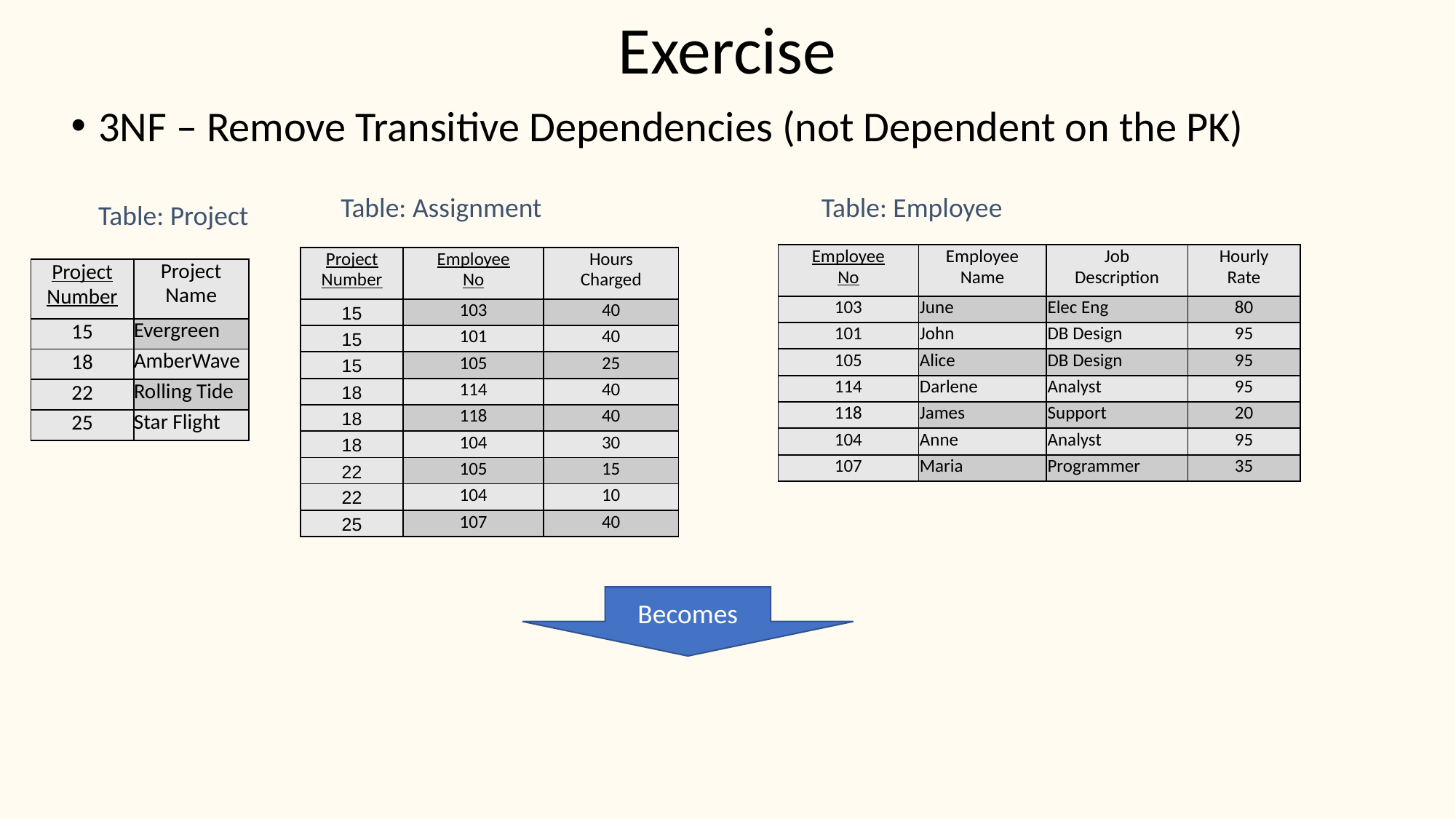

# Exercise
3NF – Remove Transitive Dependencies (not Dependent on the PK)
Table: Assignment
Table: Employee
Table: Project
| Employee No | Employee Name | Job Description | Hourly Rate |
| --- | --- | --- | --- |
| 103 | June | Elec Eng | 80 |
| 101 | John | DB Design | 95 |
| 105 | Alice | DB Design | 95 |
| 114 | Darlene | Analyst | 95 |
| 118 | James | Support | 20 |
| 104 | Anne | Analyst | 95 |
| 107 | Maria | Programmer | 35 |
| Project Number | Employee No | Hours Charged |
| --- | --- | --- |
| 15 | 103 | 40 |
| 15 | 101 | 40 |
| 15 | 105 | 25 |
| 18 | 114 | 40 |
| 18 | 118 | 40 |
| 18 | 104 | 30 |
| 22 | 105 | 15 |
| 22 | 104 | 10 |
| 25 | 107 | 40 |
| Project Number | Project Name |
| --- | --- |
| 15 | Evergreen |
| 18 | AmberWave |
| 22 | Rolling Tide |
| 25 | Star Flight |
Becomes
7